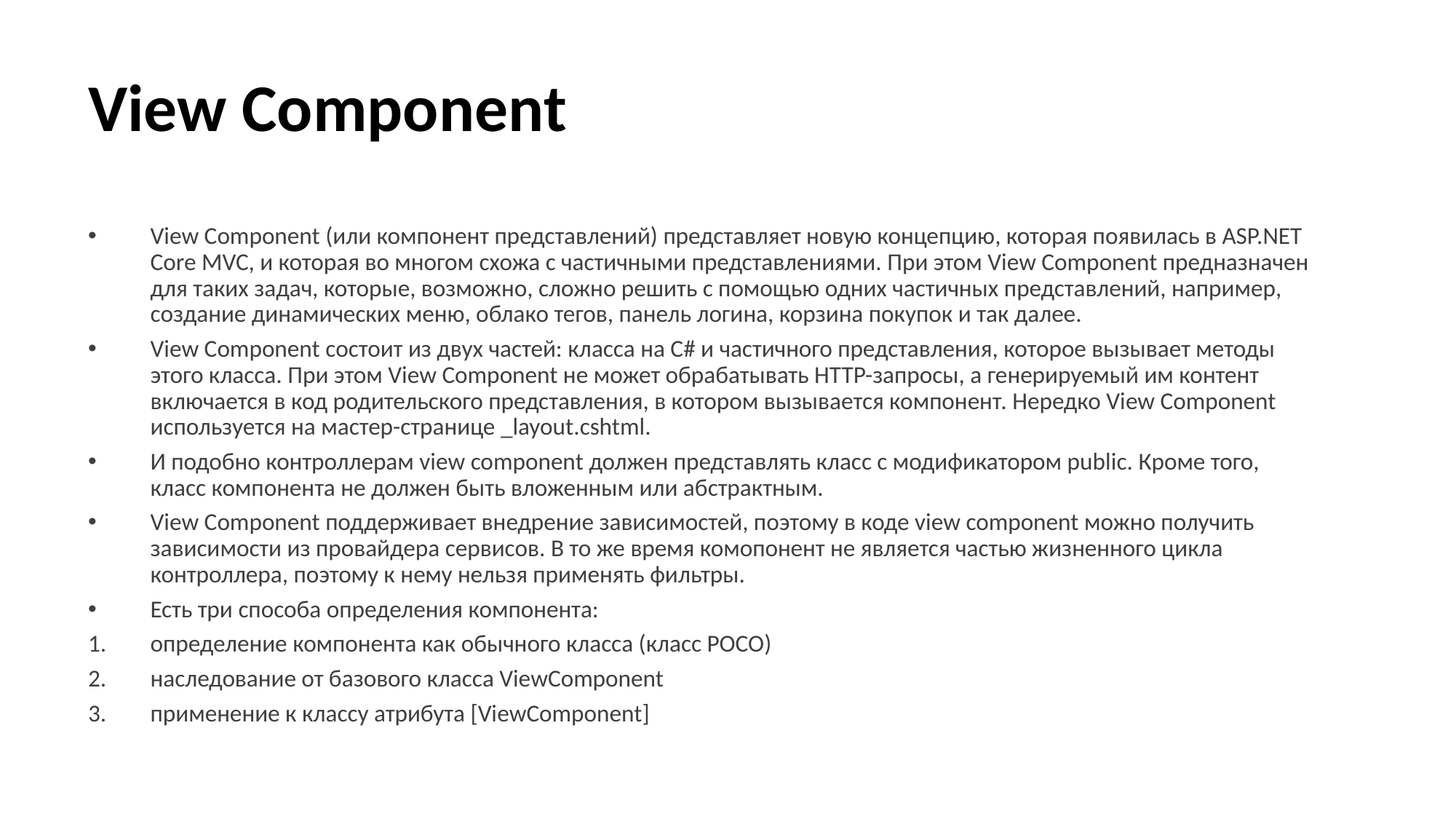

# View Component
View Component (или компонент представлений) представляет новую концепцию, которая появилась в ASP.NET Core MVC, и которая во многом схожа с частичными представлениями. При этом View Component предназначен для таких задач, которые, возможно, сложно решить с помощью одних частичных представлений, например, создание динамических меню, облако тегов, панель логина, корзина покупок и так далее.
View Component состоит из двух частей: класса на C# и частичного представления, которое вызывает методы этого класса. При этом View Component не может обрабатывать HTTP-запросы, а генерируемый им контент включается в код родительского представления, в котором вызывается компонент. Нередко View Component используется на мастер-странице _layout.cshtml.
И подобно контроллерам view component должен представлять класс с модификатором public. Кроме того, класс компонента не должен быть вложенным или абстрактным.
View Component поддерживает внедрение зависимостей, поэтому в коде view component можно получить зависимости из провайдера сервисов. В то же время комопонент не является частью жизненного цикла контроллера, поэтому к нему нельзя применять фильтры.
Есть три способа определения компонента:
определение компонента как обычного класса (класс POCO)
наследование от базового класса ViewComponent
применение к классу атрибута [ViewComponent]